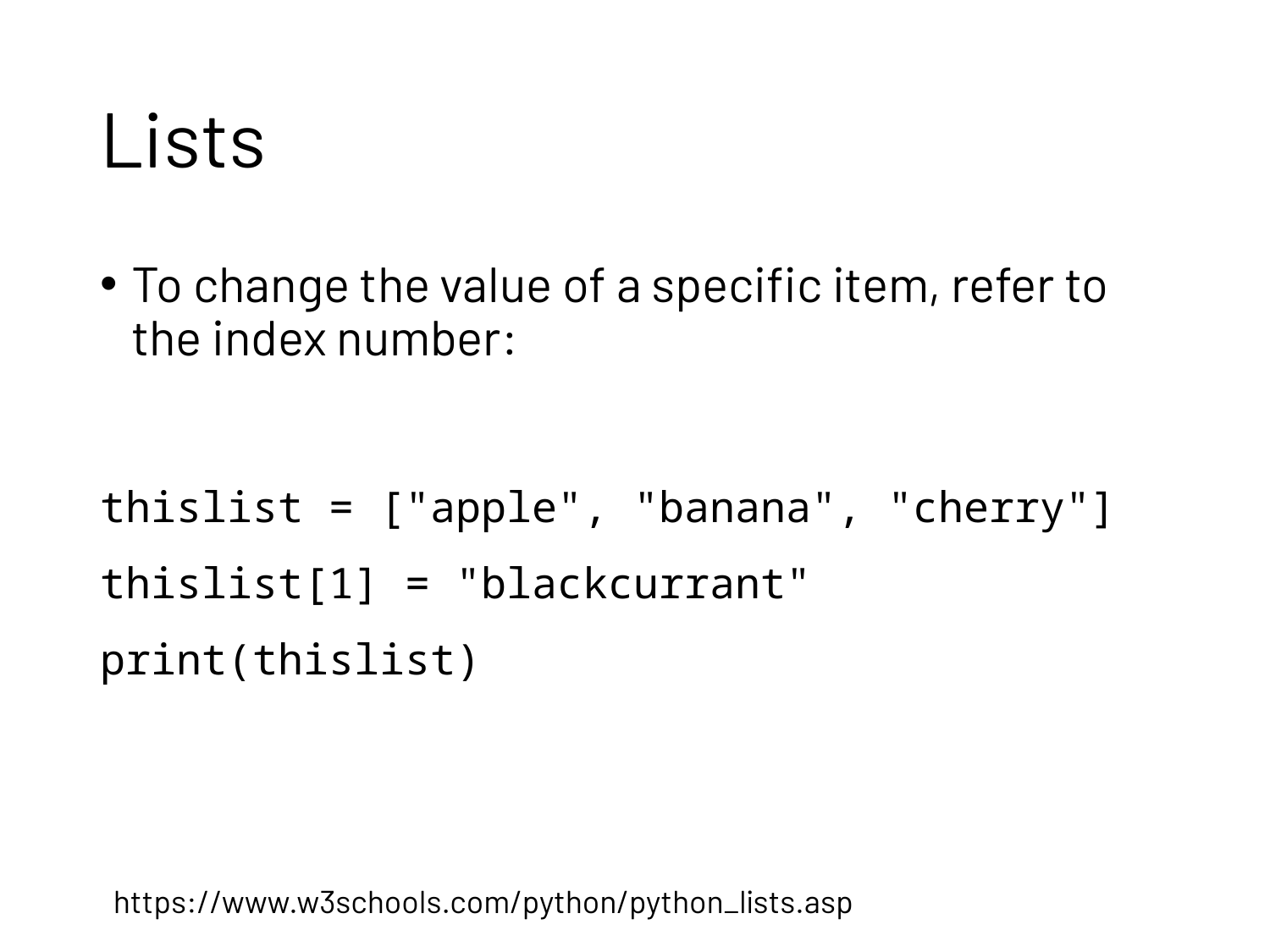

# Lists
To change the value of a specific item, refer to the index number:

thislist = ["apple", "banana", "cherry"]
thislist[1] = "blackcurrant"
print(thislist)
https://www.w3schools.com/python/python_lists.asp